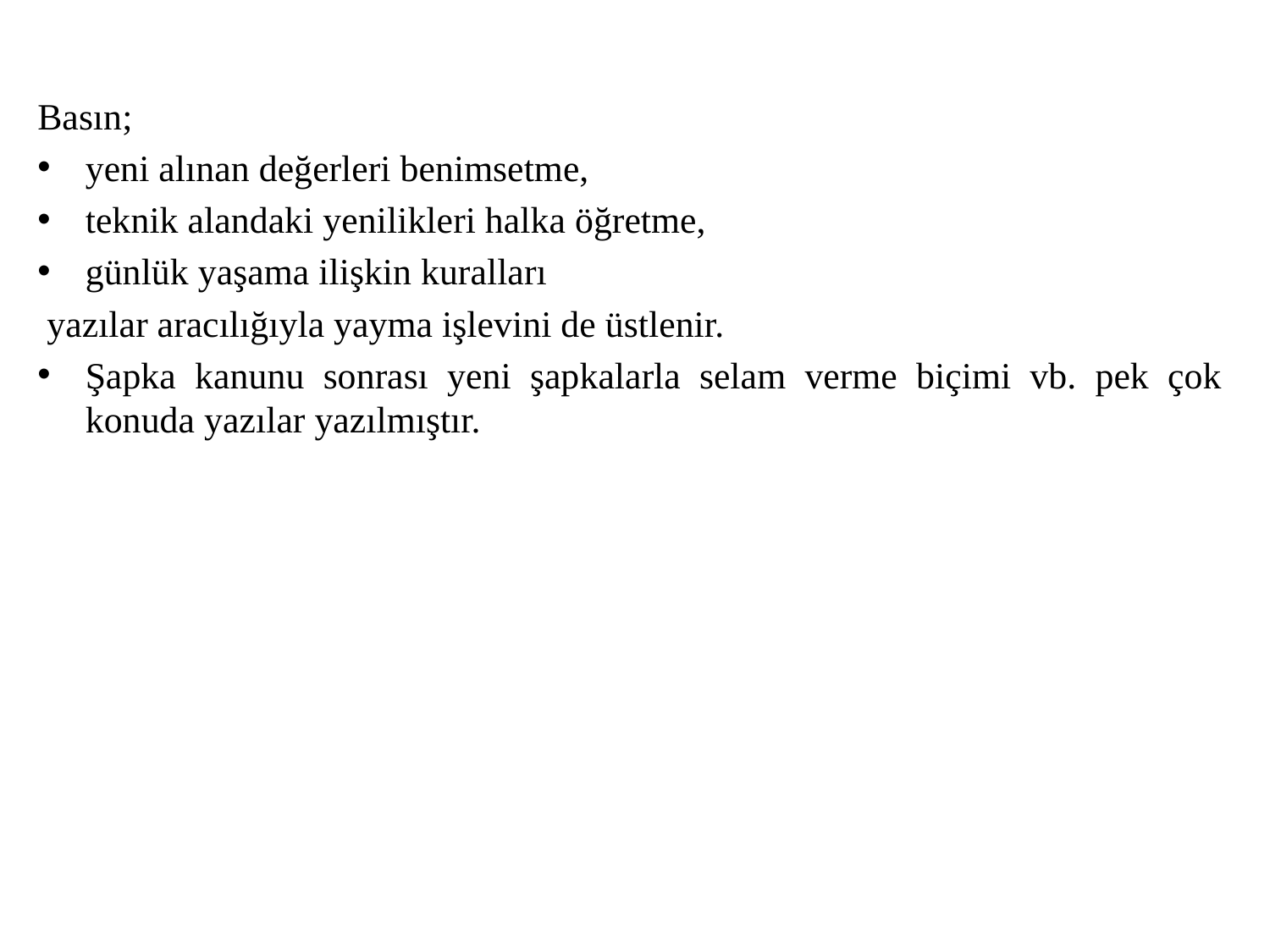

Basın;
yeni alınan değerleri benimsetme,
teknik alandaki yenilikleri halka öğretme,
günlük yaşama ilişkin kuralları
 yazılar aracılığıyla yayma işlevini de üstlenir.
Şapka kanunu sonrası yeni şapkalarla selam verme biçimi vb. pek çok konuda yazılar yazılmıştır.